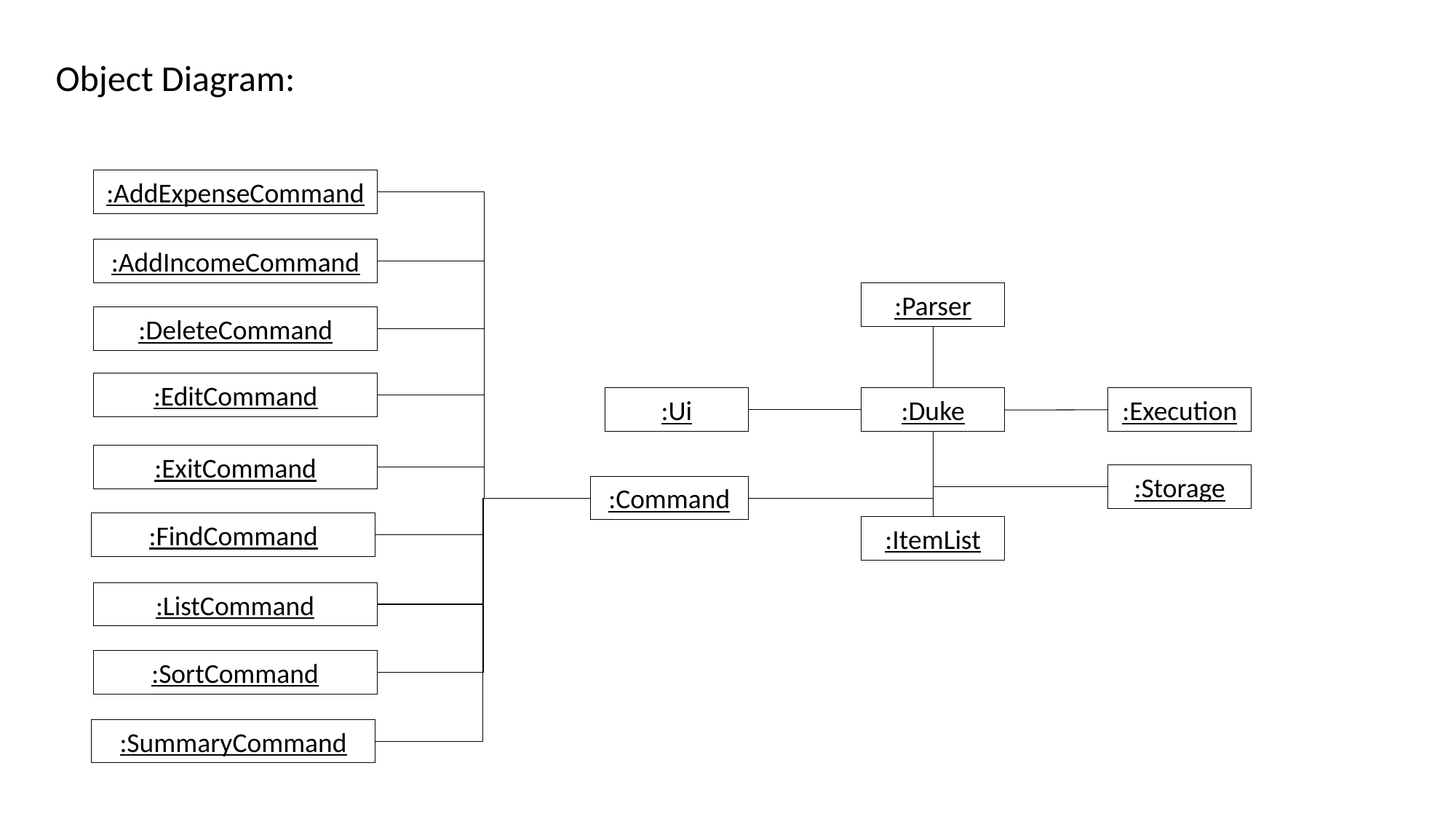

Object Diagram:
:AddExpenseCommand
:AddIncomeCommand
:Parser
:DeleteCommand
:EditCommand
:Ui
:Duke
:Execution
:ExitCommand
:Storage
:Command
:FindCommand
:ItemList
:ListCommand
:SortCommand
:SummaryCommand